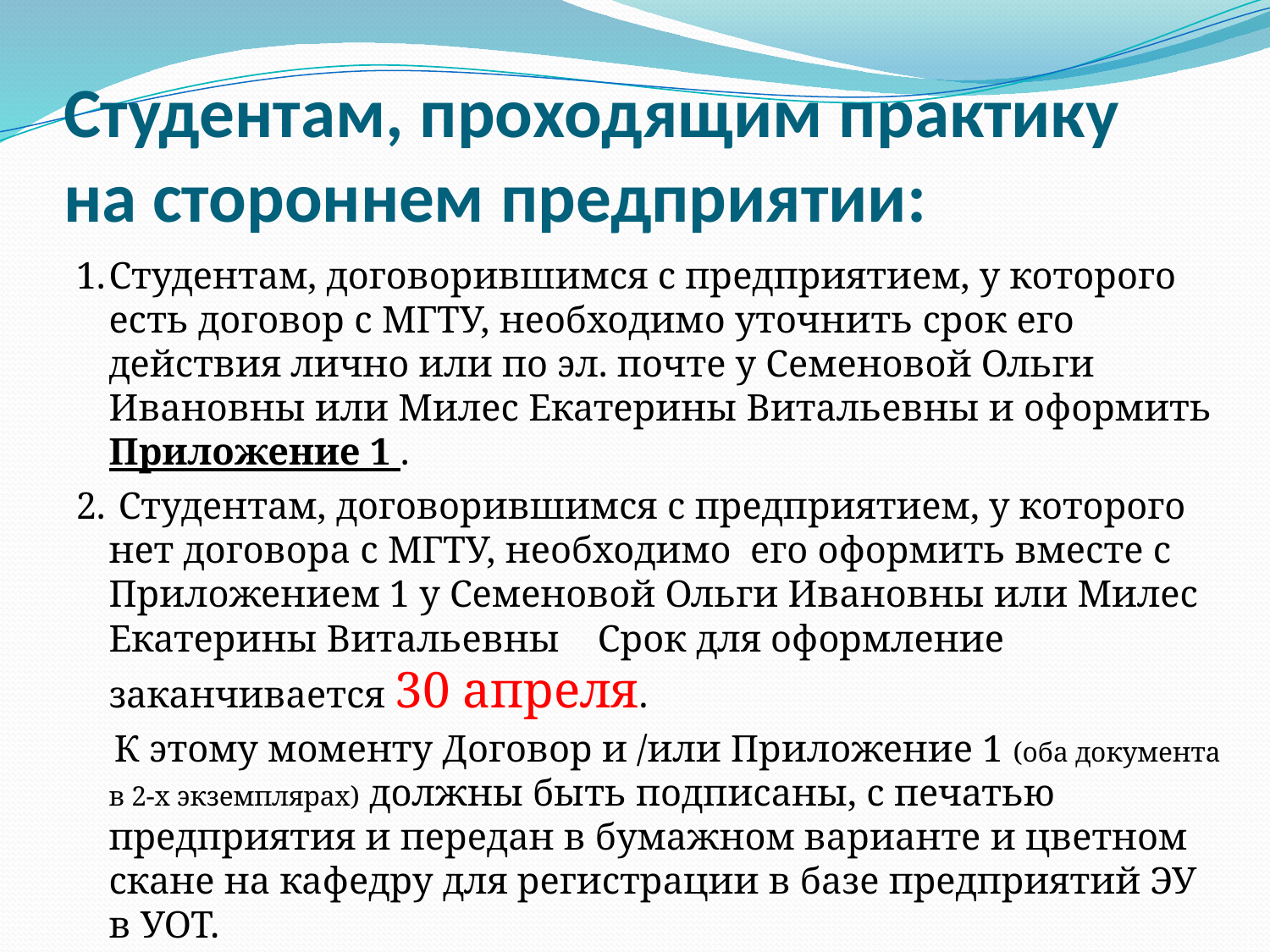

# Студентам, проходящим практику на стороннем предприятии:
1.	Студентам, договорившимся с предприятием, у которого есть договор с МГТУ, необходимо уточнить срок его действия лично или по эл. почте у Семеновой Ольги Ивановны или Милес Екатерины Витальевны и оформить Приложение 1 .
2.	 Студентам, договорившимся с предприятием, у которого нет договора с МГТУ, необходимо  его оформить вместе с Приложением 1 у Семеновой Ольги Ивановны или Милес Екатерины Витальевны    Срок для оформление заканчивается 30 апреля.
    К этому моменту Договор и /или Приложение 1 (оба документа в 2-х экземплярах) должны быть подписаны, с печатью  предприятия и передан в бумажном варианте и цветном скане на кафедру для регистрации в базе предприятий ЭУ в УОТ.